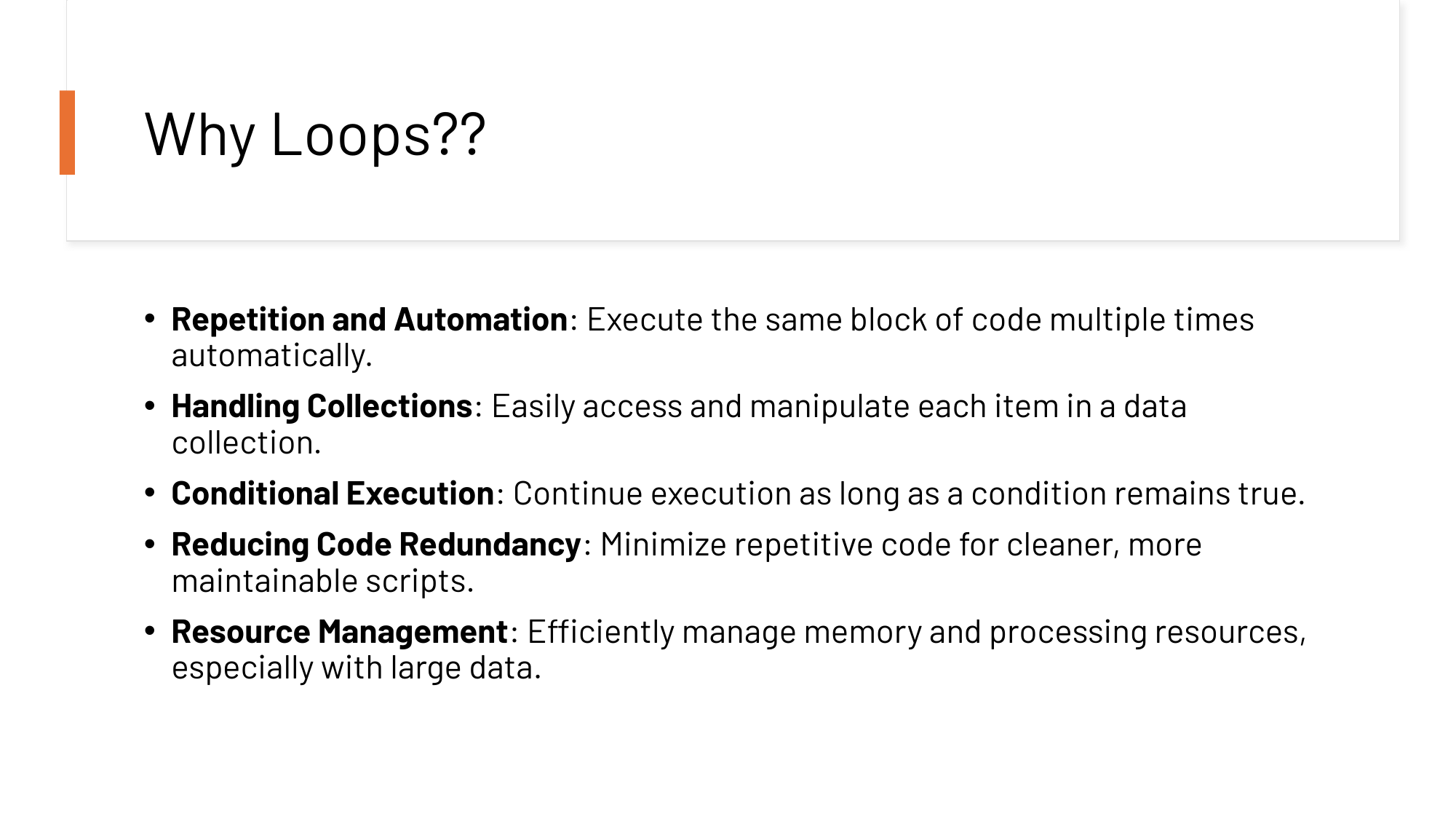

# Why Loops??

Repetition and Automation: Execute the same block of code multiple times automatically.
Handling Collections: Easily access and manipulate each item in a data collection.
Conditional Execution: Continue execution as long as a condition remains true.
Reducing Code Redundancy: Minimize repetitive code for cleaner, more maintainable scripts.
Resource Management: Efficiently manage memory and processing resources, especially with large data.